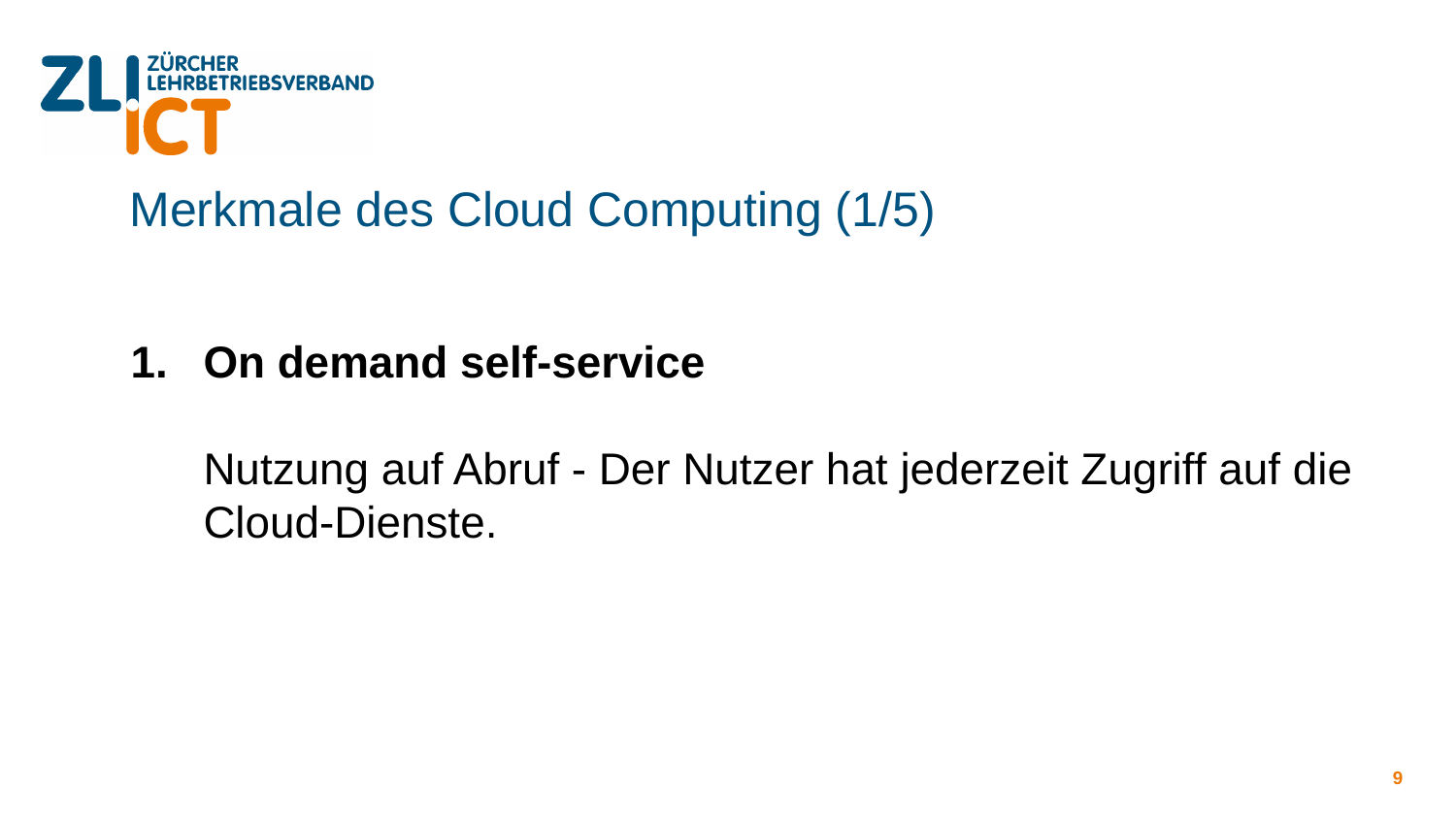

# Merkmale des Cloud Computing (1/5)

On demand self-service
Nutzung auf Abruf - Der Nutzer hat jederzeit Zugriff auf die Cloud-Dienste.
9